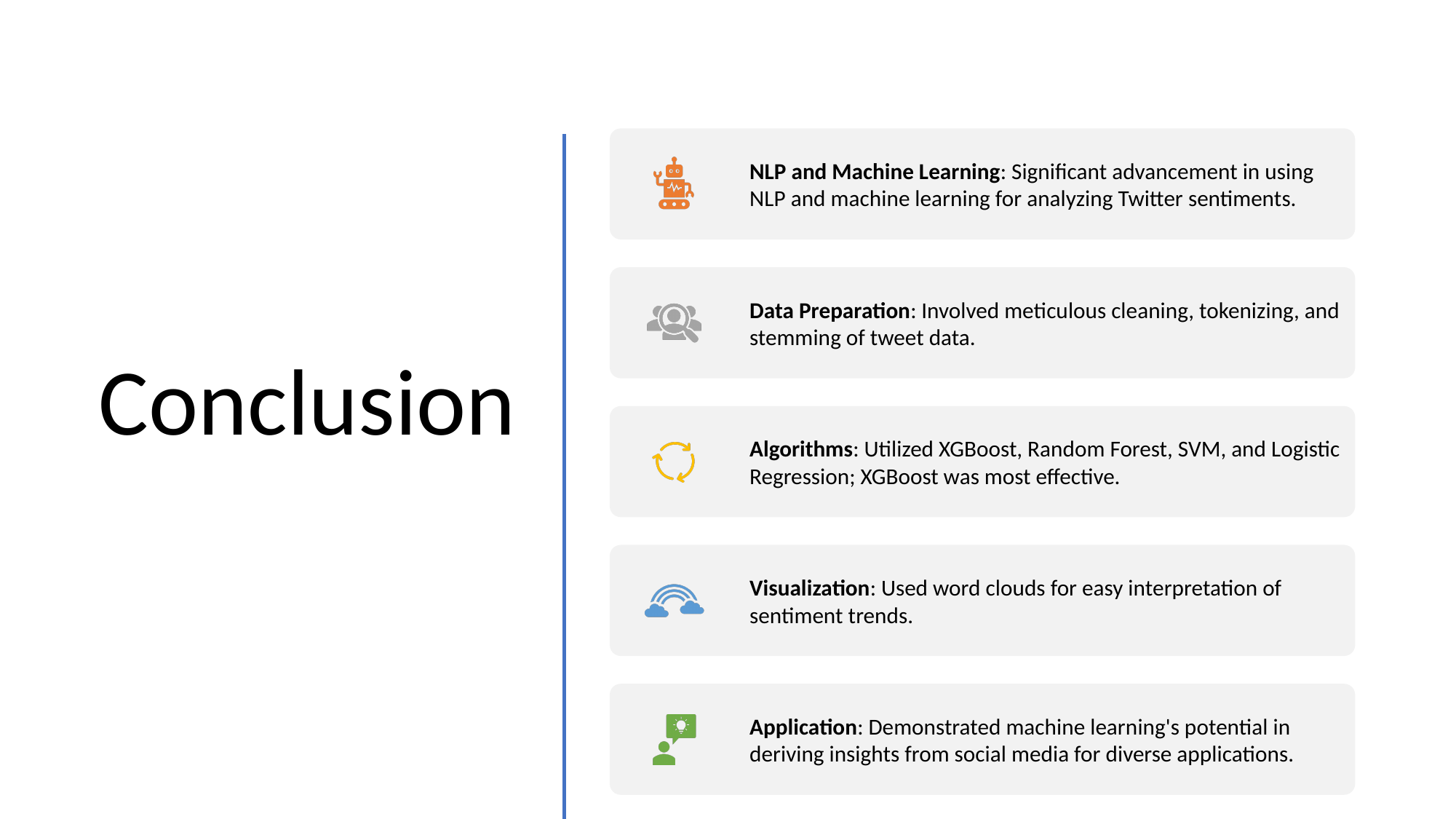

# Conclusion
NLP and Machine Learning: Significant advancement in using NLP and machine learning for analyzing Twitter sentiments.
Data Preparation: Involved meticulous cleaning, tokenizing, and stemming of tweet data.
Algorithms: Utilized XGBoost, Random Forest, SVM, and Logistic Regression; XGBoost was most effective.
Visualization: Used word clouds for easy interpretation of sentiment trends.
Application: Demonstrated machine learning's potential in deriving insights from social media for diverse applications.